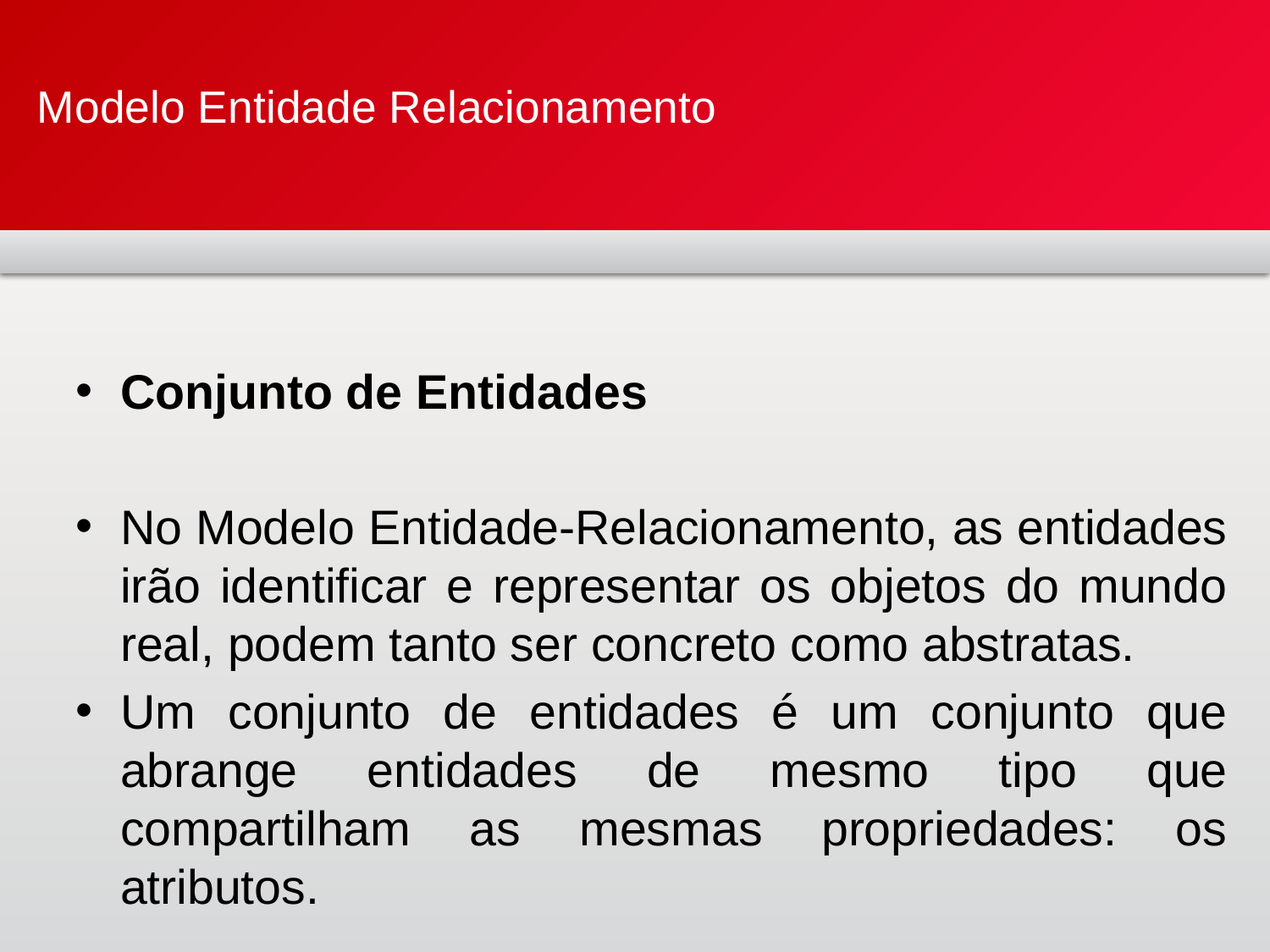

# Modelo Entidade Relacionamento
Conjunto de Entidades

No Modelo Entidade-Relacionamento, as entidades irão identificar e representar os objetos do mundo real, podem tanto ser concreto como abstratas.
Um conjunto de entidades é um conjunto que abrange entidades de mesmo tipo que compartilham as mesmas propriedades: os atributos.